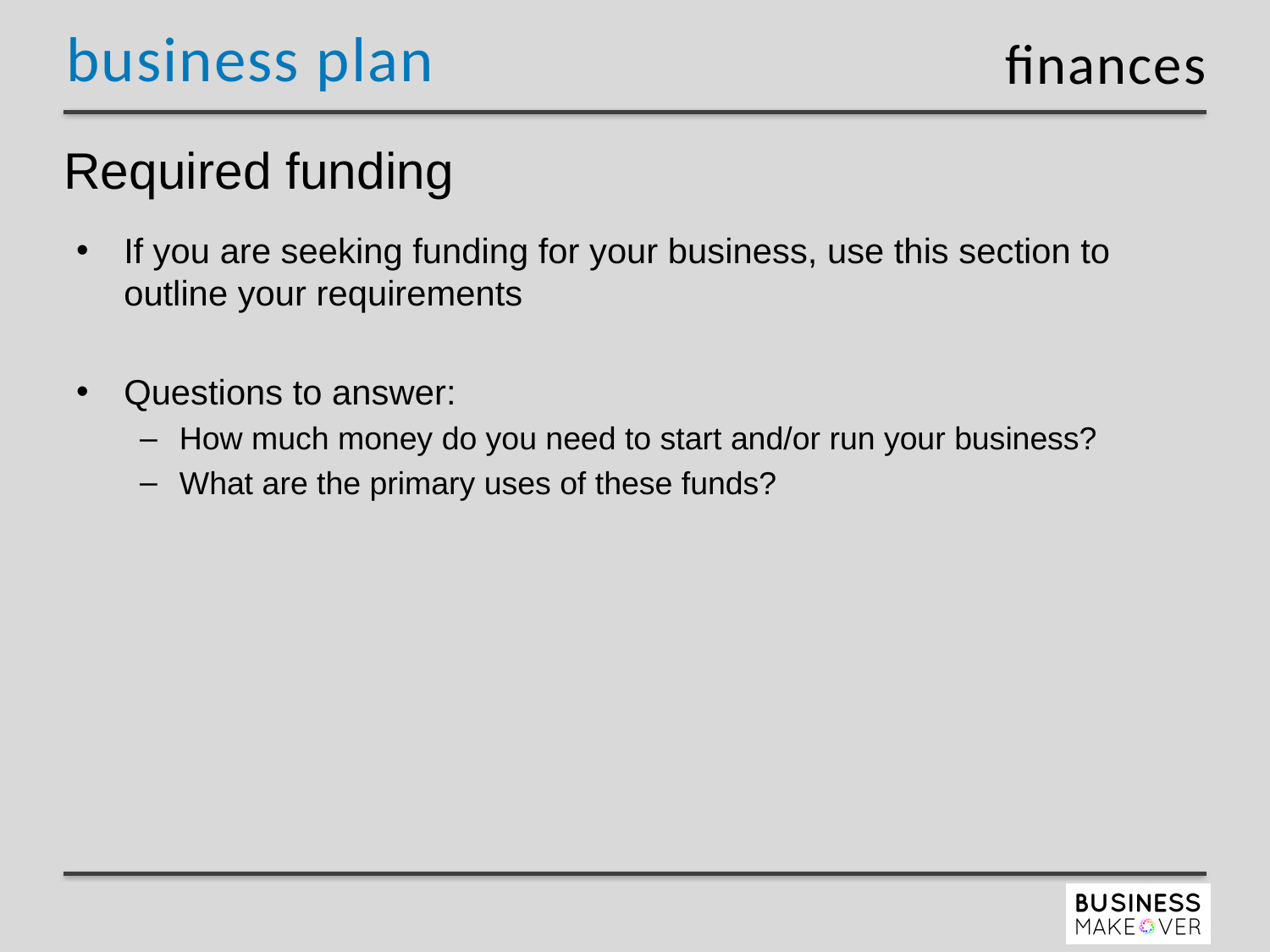

finances
# Required funding
If you are seeking funding for your business, use this section to outline your requirements

Questions to answer:
How much money do you need to start and/or run your business?
What are the primary uses of these funds?